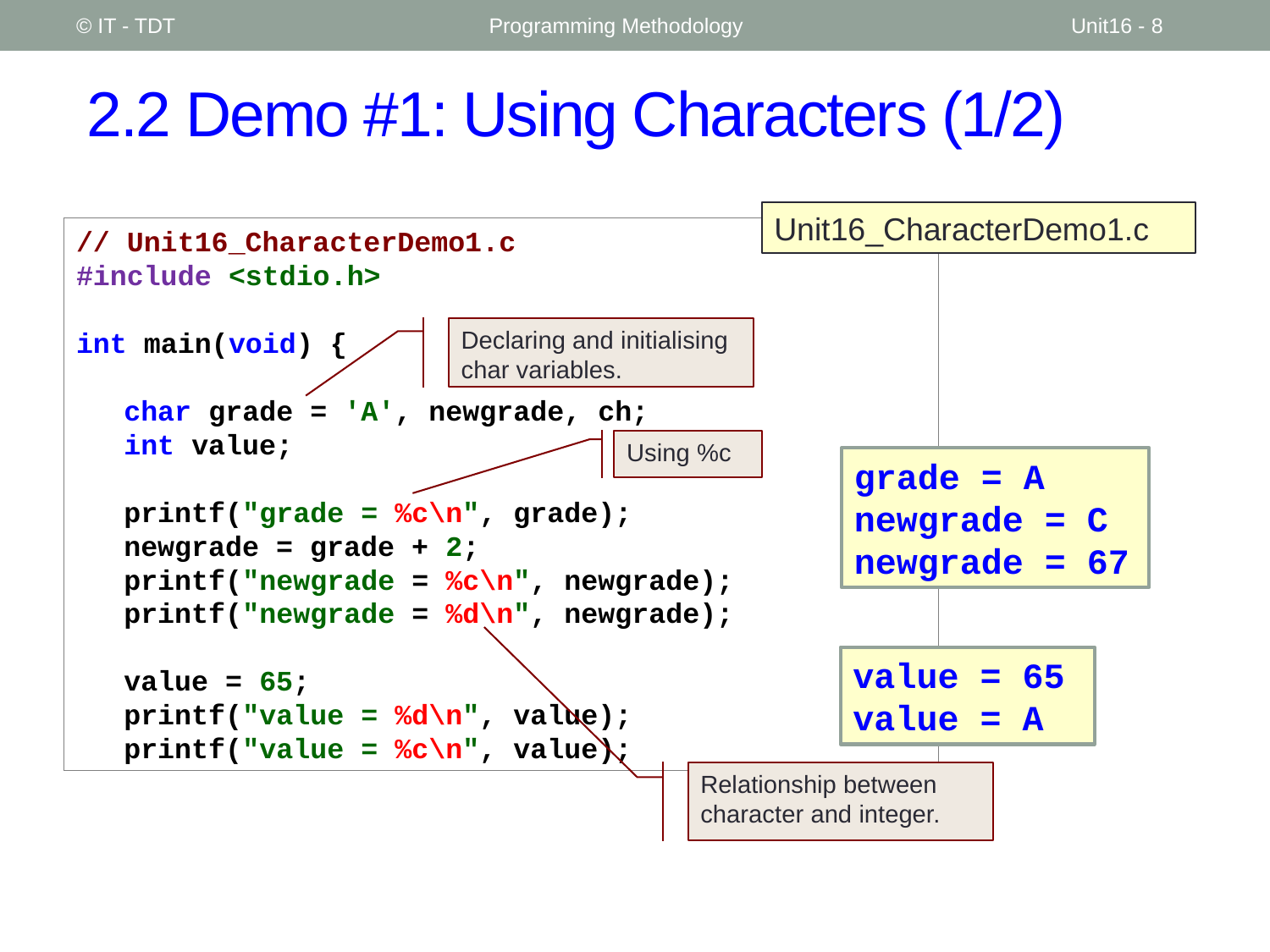

© IT - TDT
Programming Methodology
Unit16 - 8
# 2.2 Demo #1: Using Characters (1/2)
Unit16_CharacterDemo1.c
// Unit16_CharacterDemo1.c
#include <stdio.h>

int main(void) {

	char grade = 'A', newgrade, ch;
	int value;

	printf("grade = %c\n", grade);
	newgrade = grade + 2;
	printf("newgrade = %c\n", newgrade);
	printf("newgrade = %d\n", newgrade);

	value = 65;
	printf("value = %d\n", value);
	printf("value = %c\n", value);
Declaring and initialising char variables.
Using %c
grade = A
newgrade = C newgrade = 67
value = 65
value = A
Relationship between character and integer.